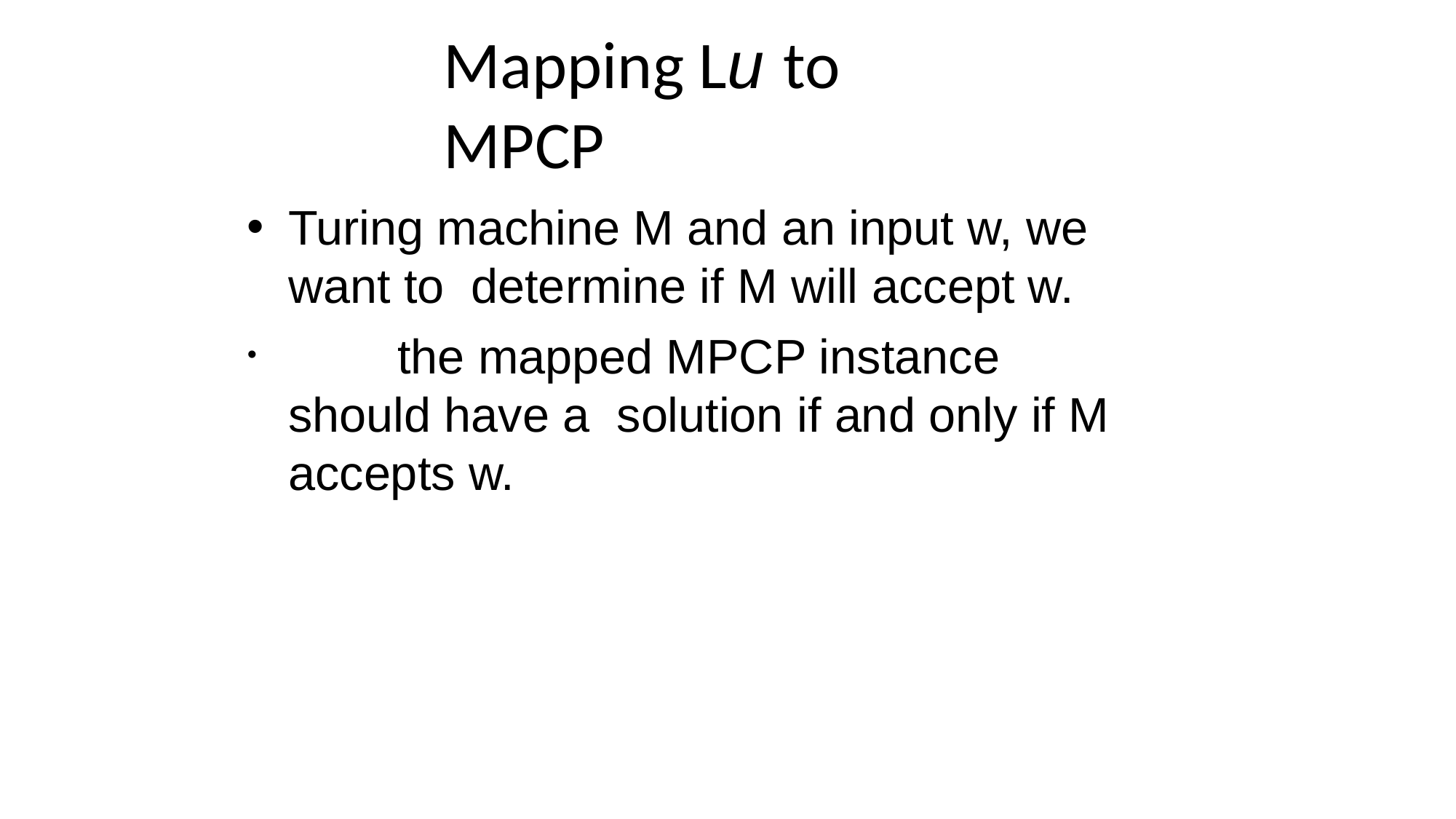

# Mapping Lu to MPCP
Turing machine M and an input w, we want to  determine if M will accept w.
	the mapped MPCP instance should have a  solution if and only if M accepts w.